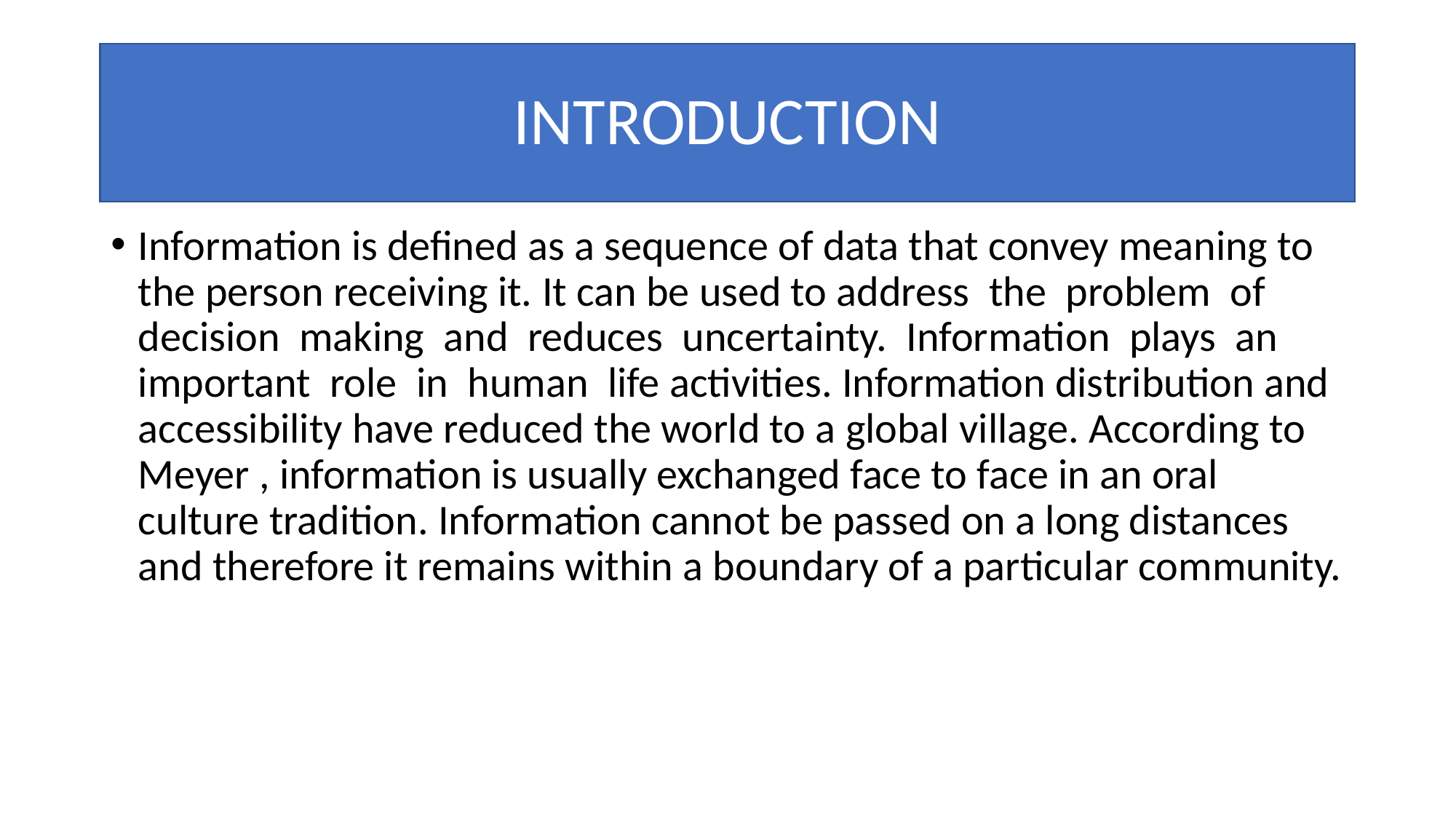

# INTRODUCTION
Information is defined as a sequence of data that convey meaning to the person receiving it. It can be used to address  the  problem  of  decision  making  and  reduces  uncertainty.  Information  plays  an  important  role  in  human  life activities. Information distribution and accessibility have reduced the world to a global village. According to Meyer , information is usually exchanged face to face in an oral culture tradition. Information cannot be passed on a long distances and therefore it remains within a boundary of a particular community.